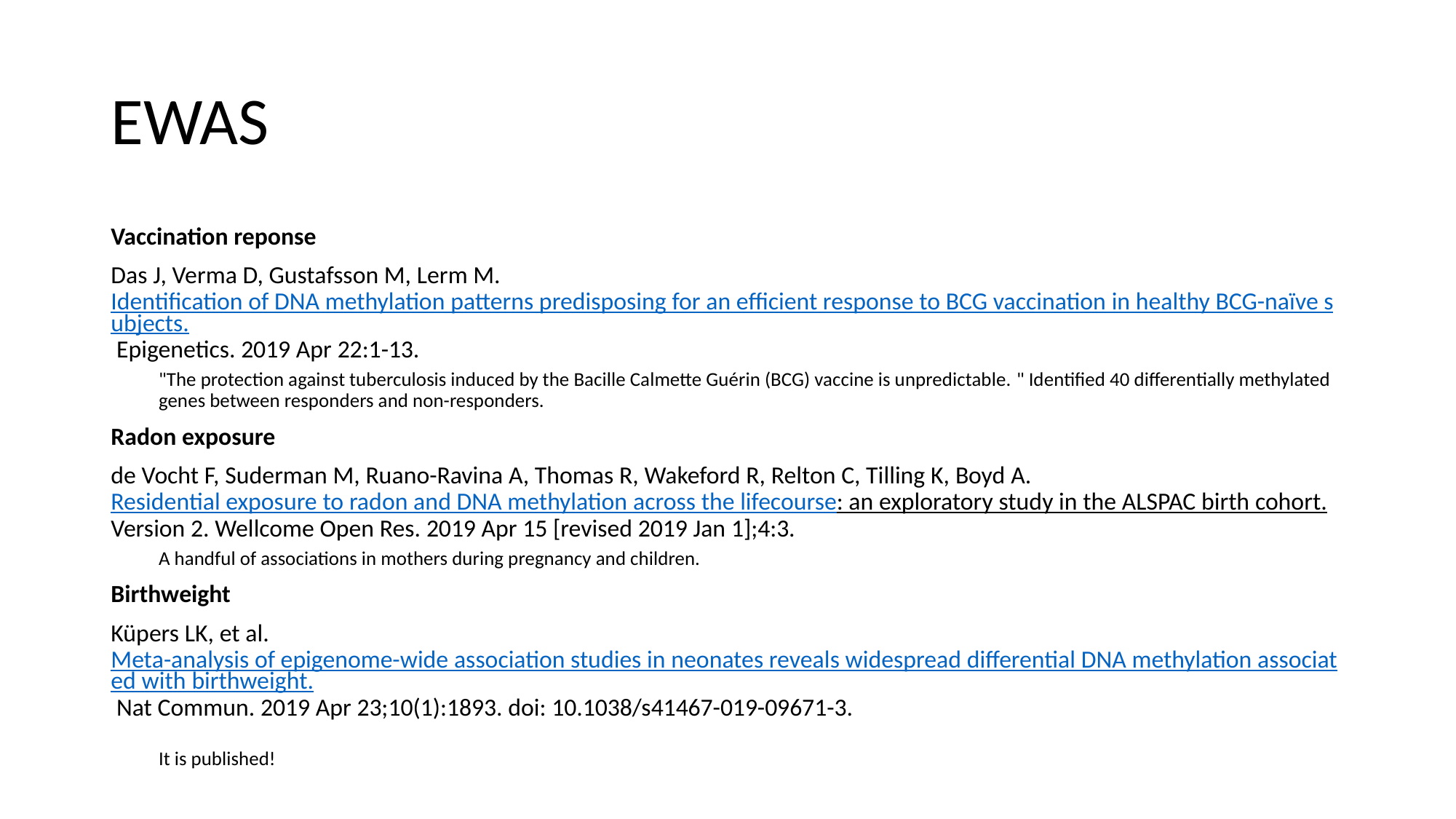

# EWAS
Vaccination reponse
Das J, Verma D, Gustafsson M, Lerm M. Identification of DNA methylation patterns predisposing for an efficient response to BCG vaccination in healthy BCG-naïve subjects. Epigenetics. 2019 Apr 22:1-13.
"The protection against tuberculosis induced by the Bacille Calmette Guérin (BCG) vaccine is unpredictable. " Identified 40 differentially methylated genes between responders and non-responders.
Radon exposure
de Vocht F, Suderman M, Ruano-Ravina A, Thomas R, Wakeford R, Relton C, Tilling K, Boyd A. Residential exposure to radon and DNA methylation across the lifecourse: an exploratory study in the ALSPAC birth cohort. Version 2. Wellcome Open Res. 2019 Apr 15 [revised 2019 Jan 1];4:3.
A handful of associations in mothers during pregnancy and children.
Birthweight
Küpers LK, et al. Meta-analysis of epigenome-wide association studies in neonates reveals widespread differential DNA methylation associated with birthweight. Nat Commun. 2019 Apr 23;10(1):1893. doi: 10.1038/s41467-019-09671-3.
It is published!